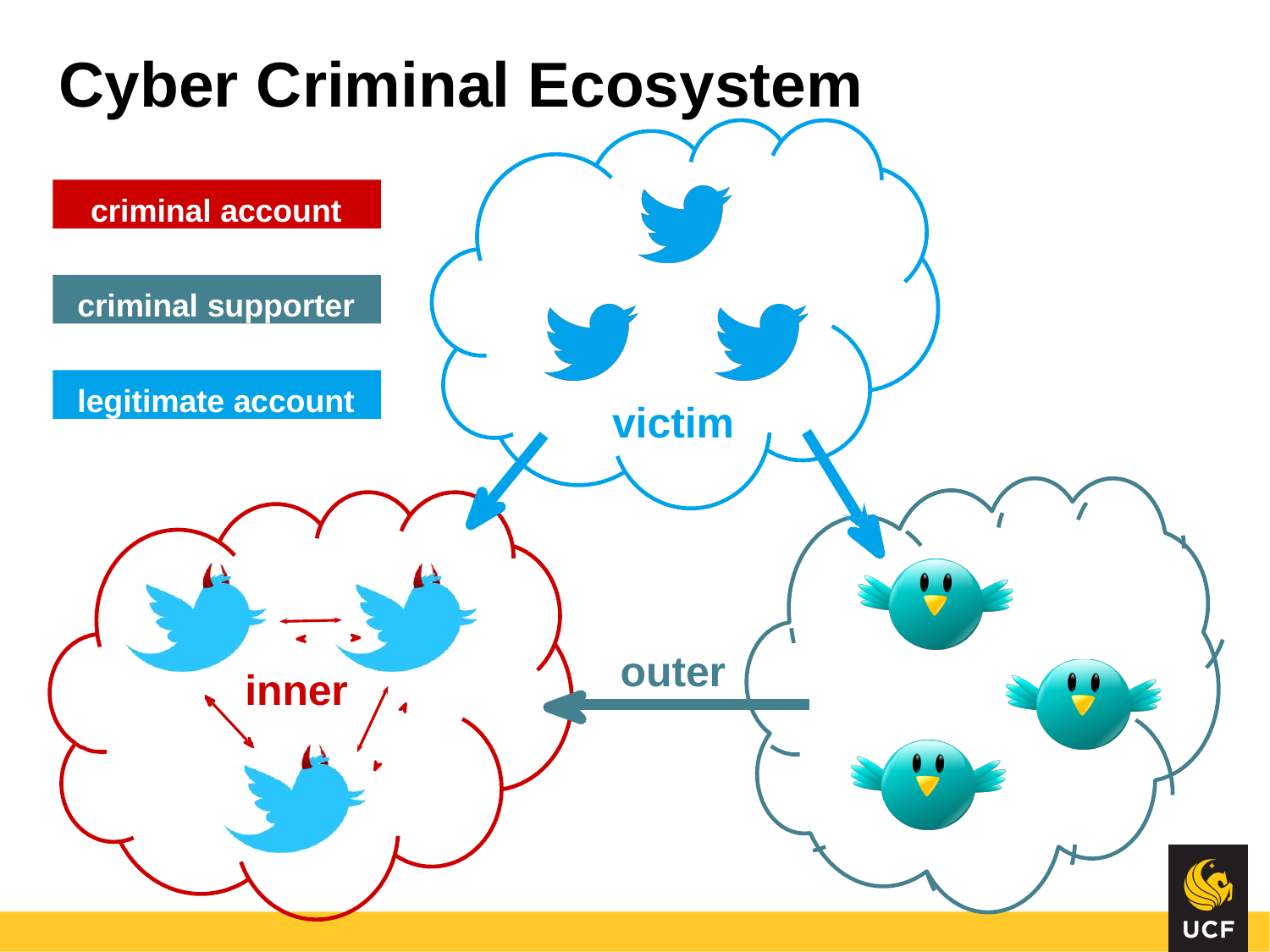

# Cyber Criminal Ecosystem

criminal account

criminal supporter

legitimate account
victim

outer

inner